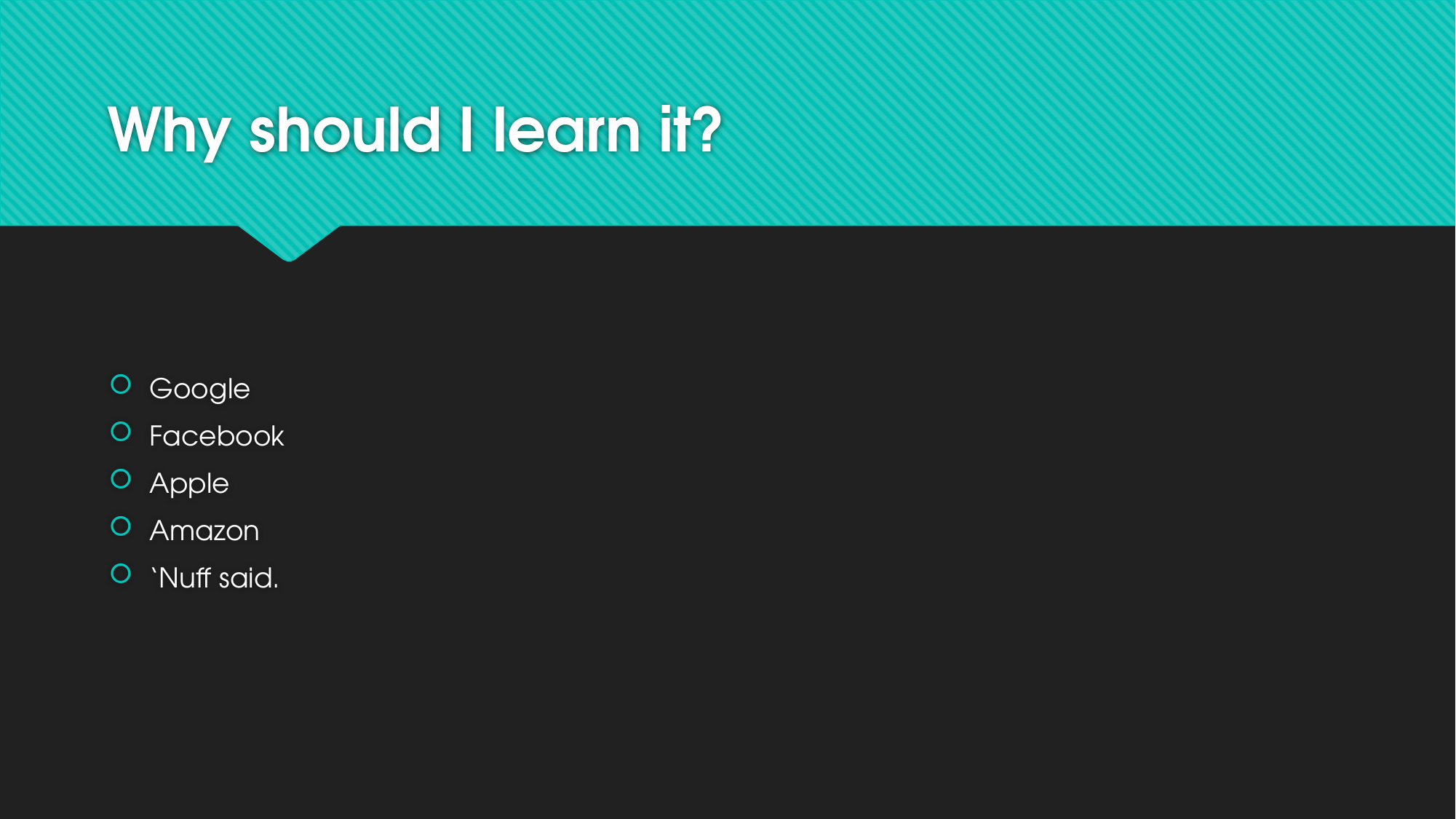

# Why should I learn it?
Google
Facebook
Apple
Amazon
‘Nuff said.